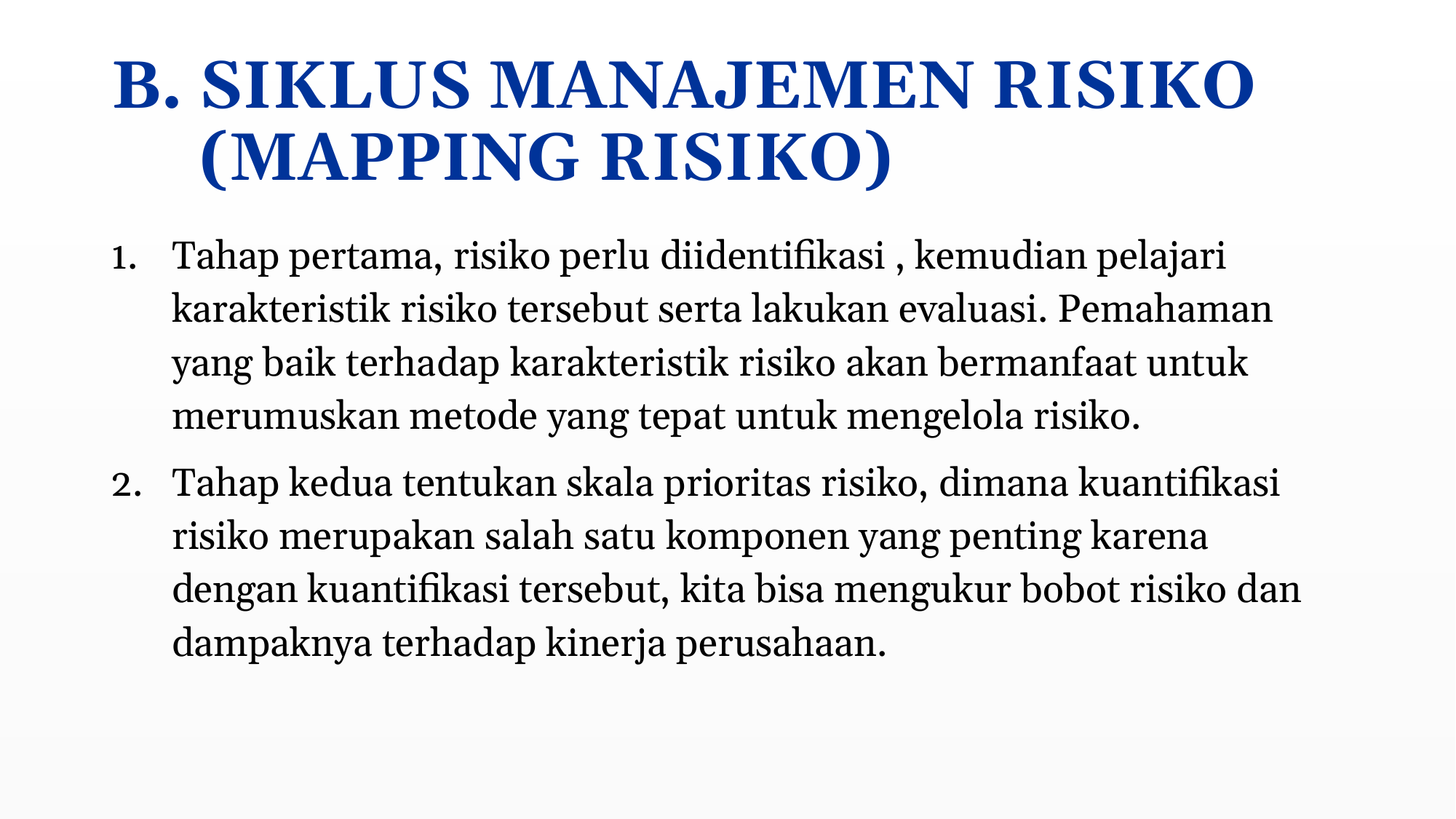

# SIKLUS MANAJEMEN RISIKO (MAPPING RISIKO)
Tahap pertama, risiko perlu diidentifikasi , kemudian pelajari karakteristik risiko tersebut serta lakukan evaluasi. Pemahaman yang baik terhadap karakteristik risiko akan bermanfaat untuk merumuskan metode yang tepat untuk mengelola risiko.
Tahap kedua tentukan skala prioritas risiko, dimana kuantifikasi risiko merupakan salah satu komponen yang penting karena dengan kuantifikasi tersebut, kita bisa mengukur bobot risiko dan dampaknya terhadap kinerja perusahaan.